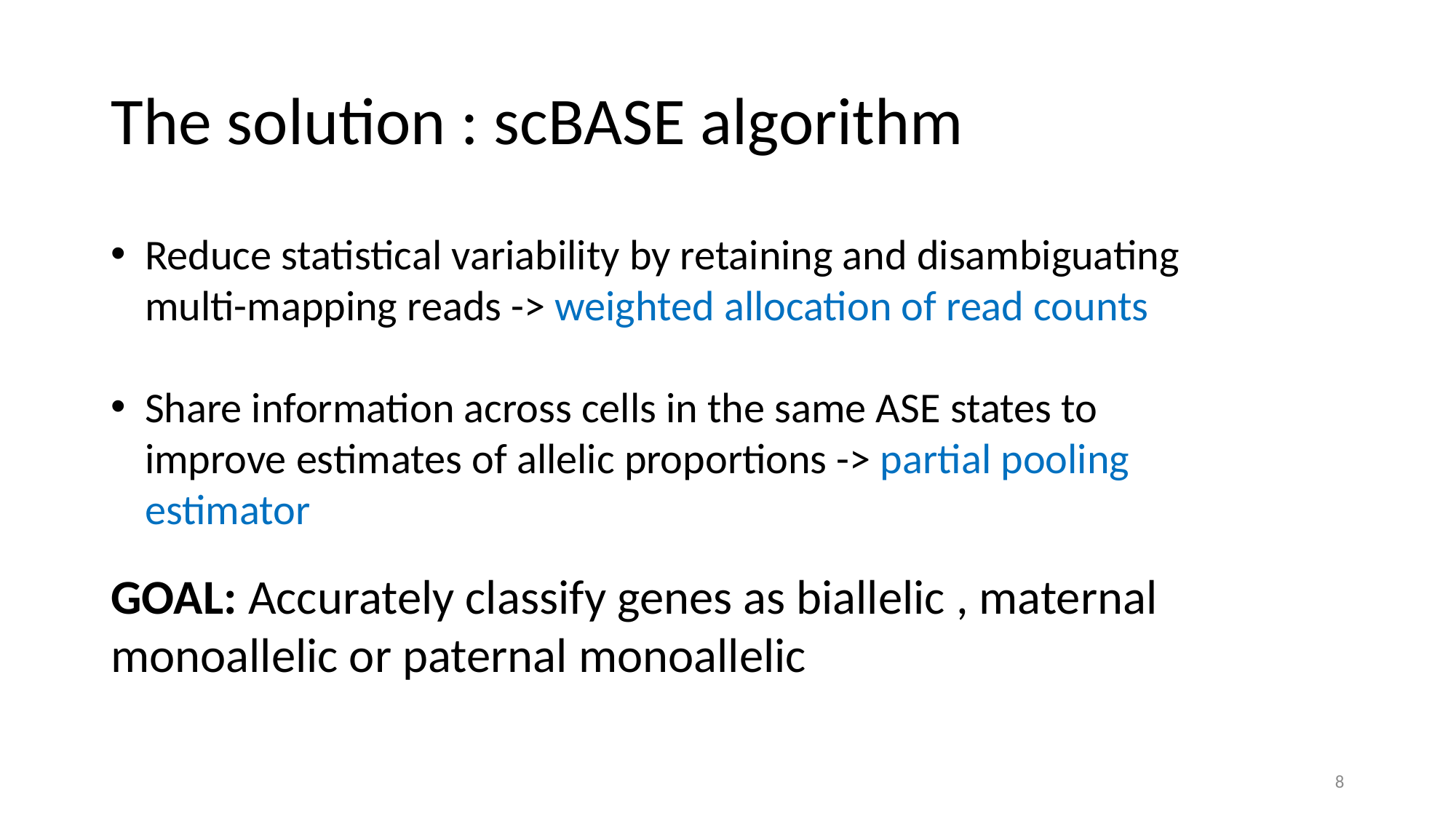

# The solution : scBASE algorithm
Reduce statistical variability by retaining and disambiguating multi-mapping reads -> weighted allocation of read counts

Share information across cells in the same ASE states to improve estimates of allelic proportions -> partial pooling estimator

GOAL: Accurately classify genes as biallelic , maternal monoallelic or paternal monoallelic

8